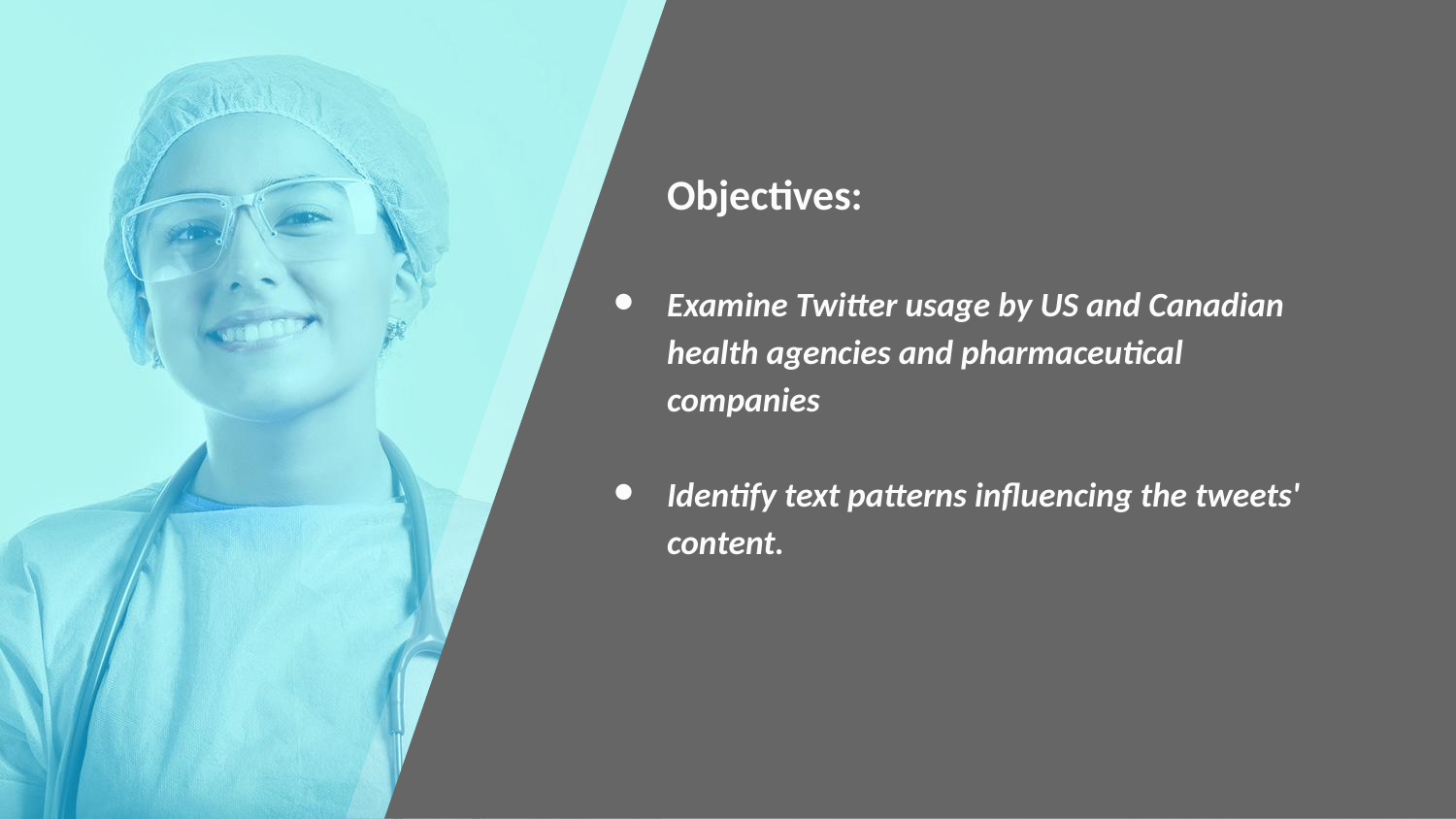

Objectives:

Examine Twitter usage by US and Canadian health agencies and pharmaceutical companies

Identify text patterns influencing the tweets' content.